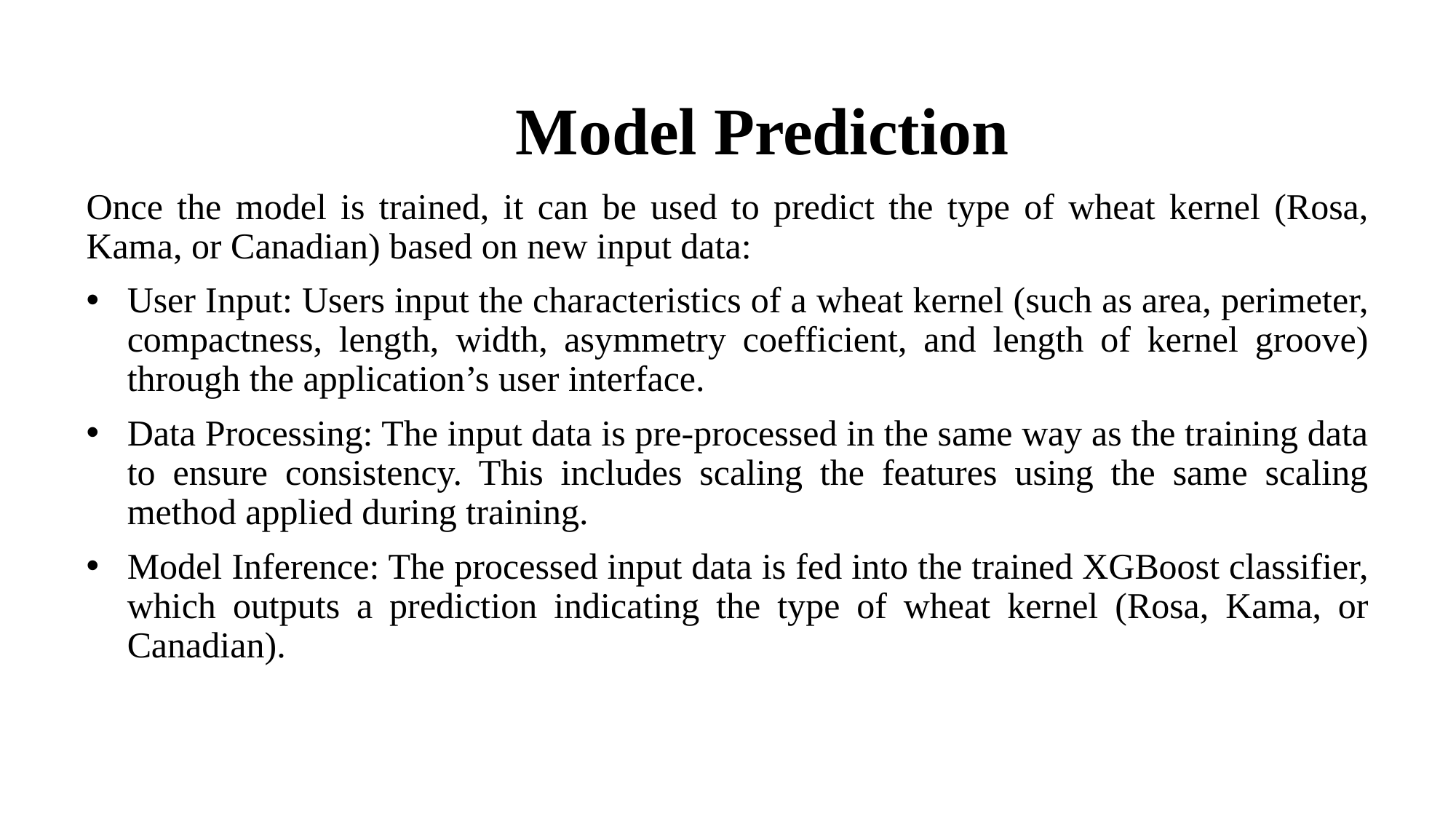

# Model Prediction
Once the model is trained, it can be used to predict the type of wheat kernel (Rosa, Kama, or Canadian) based on new input data:
User Input: Users input the characteristics of a wheat kernel (such as area, perimeter, compactness, length, width, asymmetry coefficient, and length of kernel groove) through the application’s user interface.
Data Processing: The input data is pre-processed in the same way as the training data to ensure consistency. This includes scaling the features using the same scaling method applied during training.
Model Inference: The processed input data is fed into the trained XGBoost classifier, which outputs a prediction indicating the type of wheat kernel (Rosa, Kama, or Canadian).